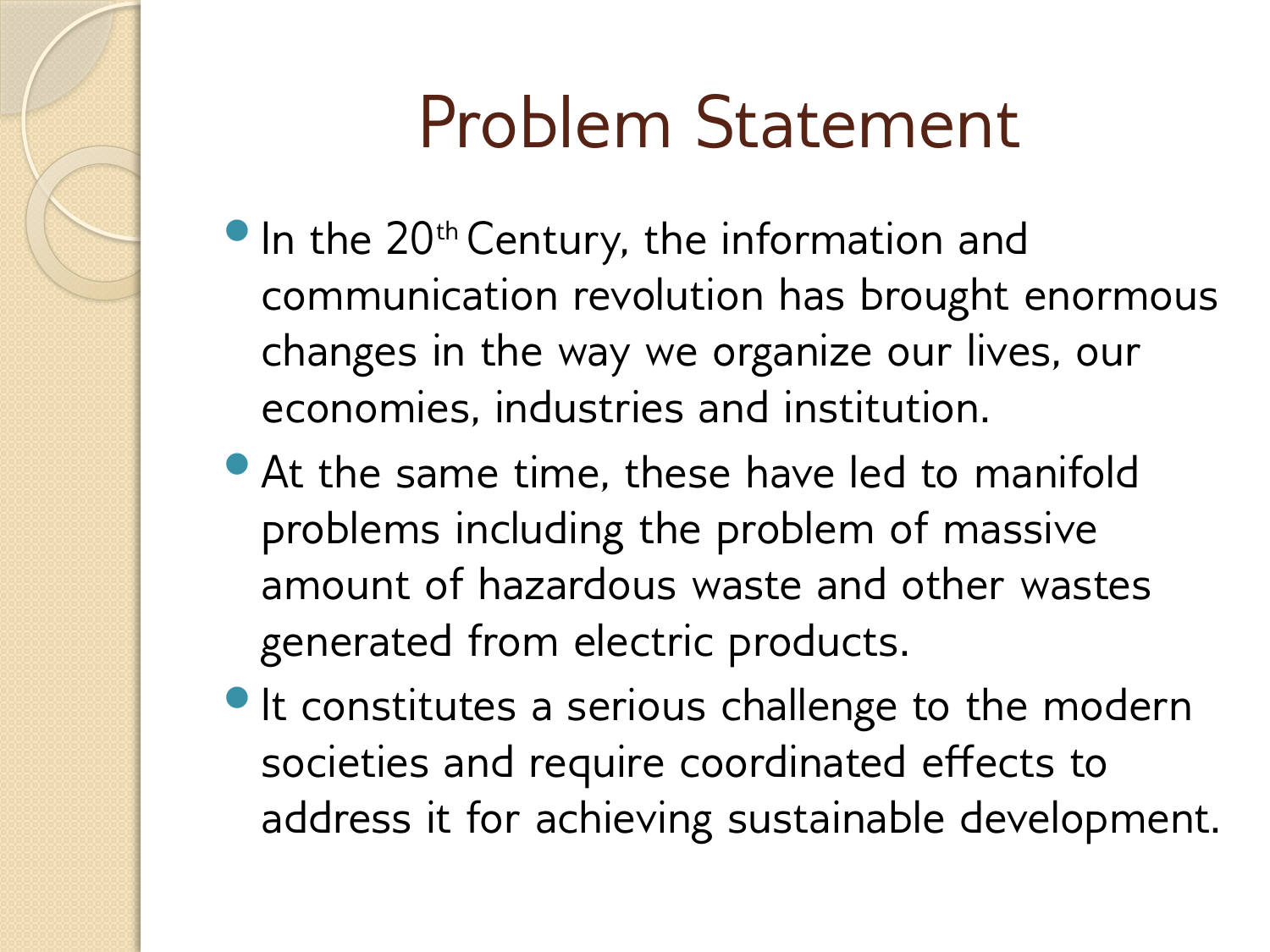

# Problem Statement
In the 20th Century, the information and communication revolution has brought enormous changes in the way we organize our lives, our economies, industries and institution.
At the same time, these have led to manifold problems including the problem of massive amount of hazardous waste and other wastes generated from electric products.
It constitutes a serious challenge to the modern societies and require coordinated effects to address it for achieving sustainable development.